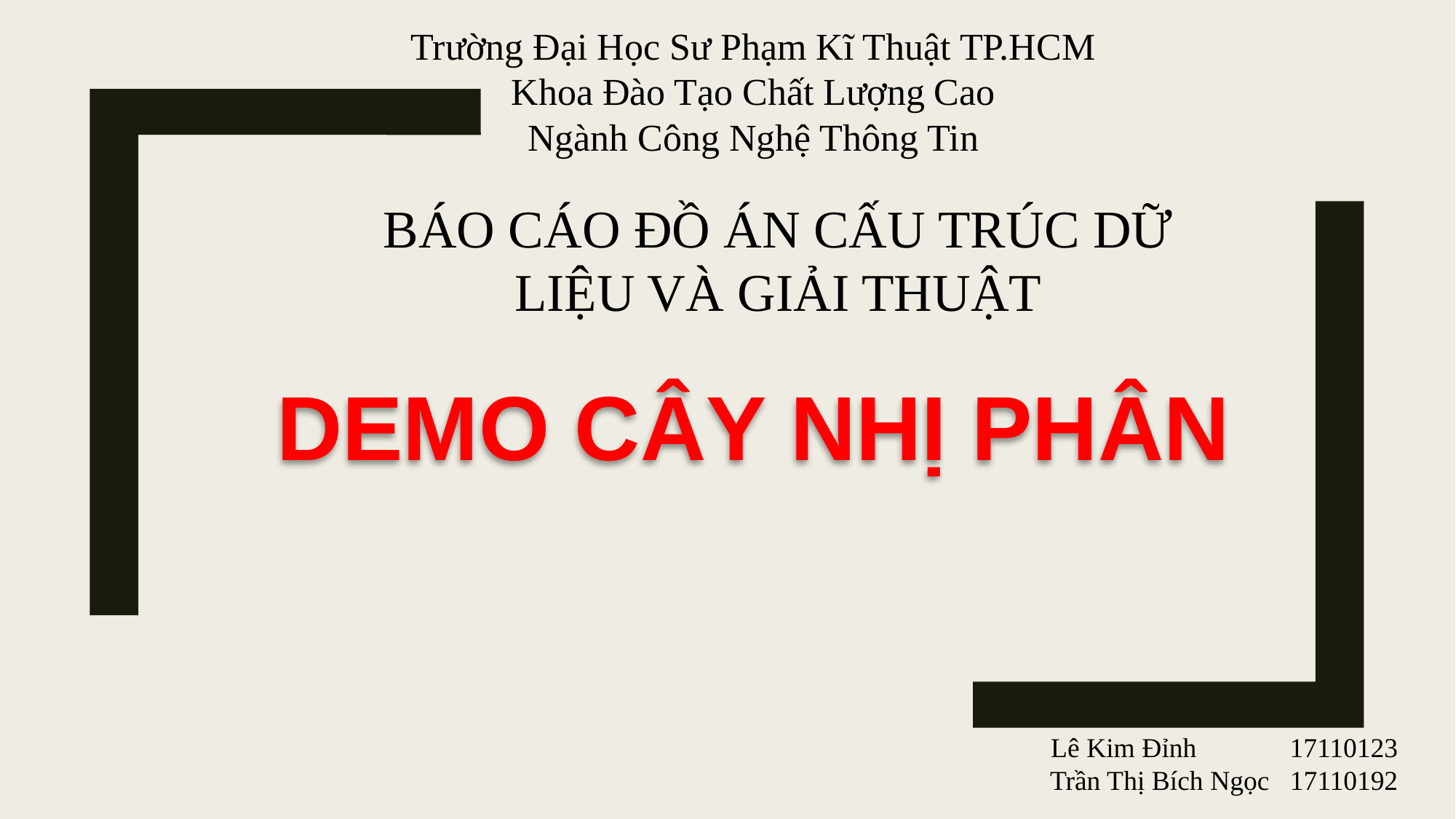

Trường Đại Học Sư Phạm Kĩ Thuật TP.HCM
Khoa Đào Tạo Chất Lượng Cao
Ngành Công Nghệ Thông Tin

BÁO CÁO ĐỒ ÁN CẤU TRÚC DỮ LIỆU VÀ GIẢI THUẬT
DEMO CÂY NHỊ PHÂN
Lê Kim Đỉnh	   17110123
Trần Thị Bích Ngọc   17110192